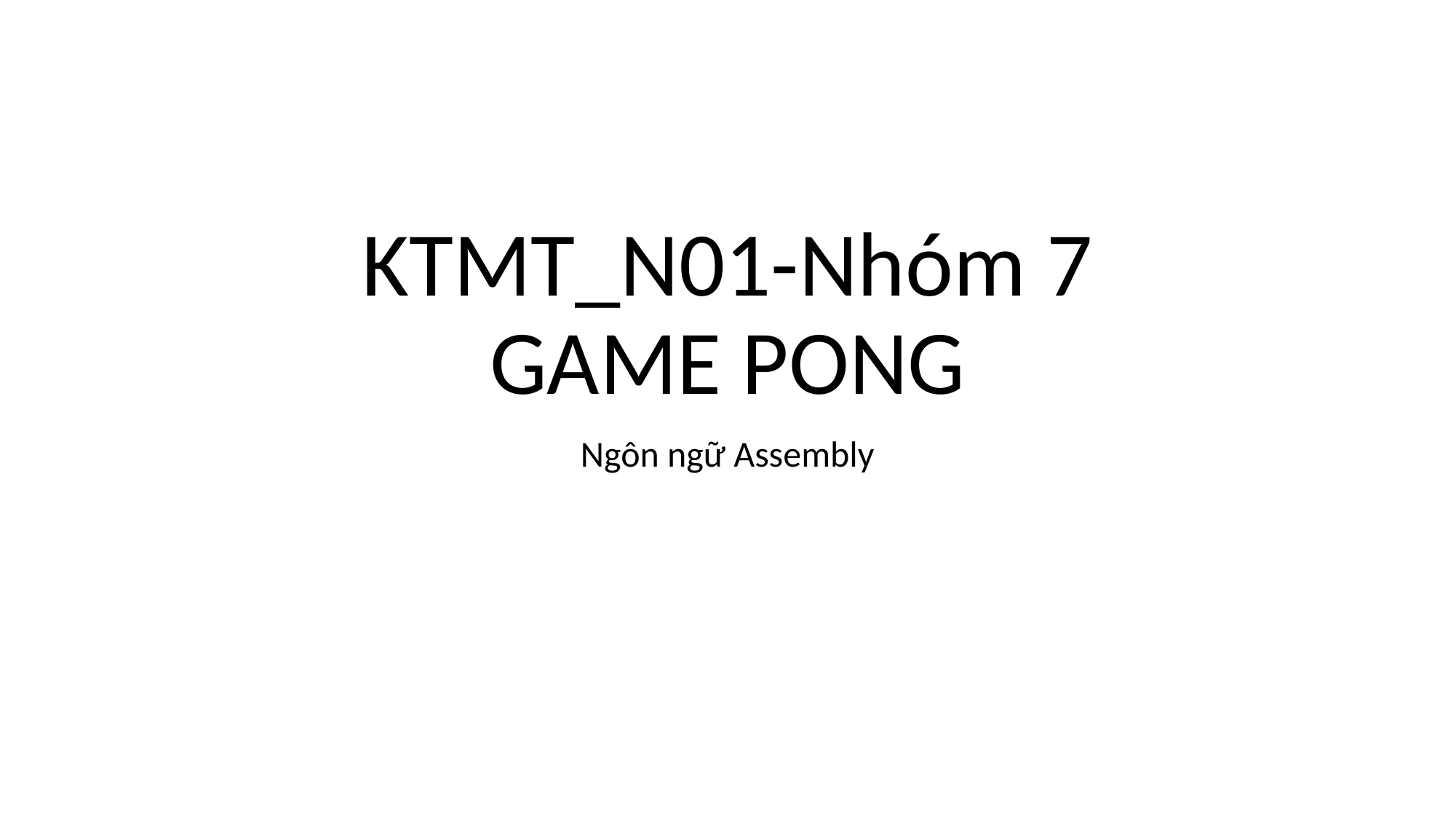

# KTMT_N01-Nhóm 7 GAME PONG
Ngôn ngữ Assembly